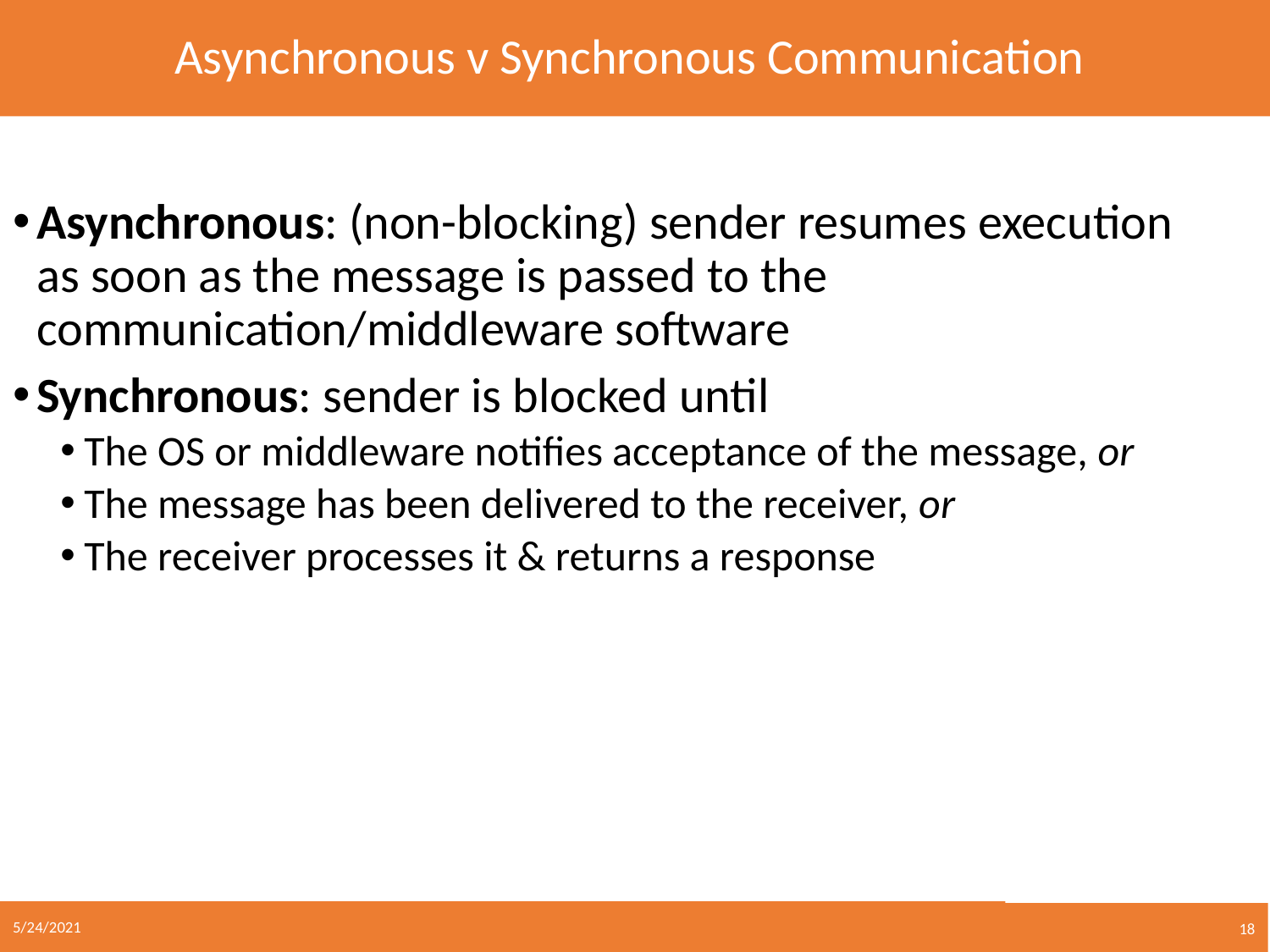

Asynchronous v Synchronous Communication
Asynchronous: (non-blocking) sender resumes execution as soon as the message is passed to the communication/middleware software
Synchronous: sender is blocked until
The OS or middleware notifies acceptance of the message, or
The message has been delivered to the receiver, or
The receiver processes it & returns a response
5/24/2021
18